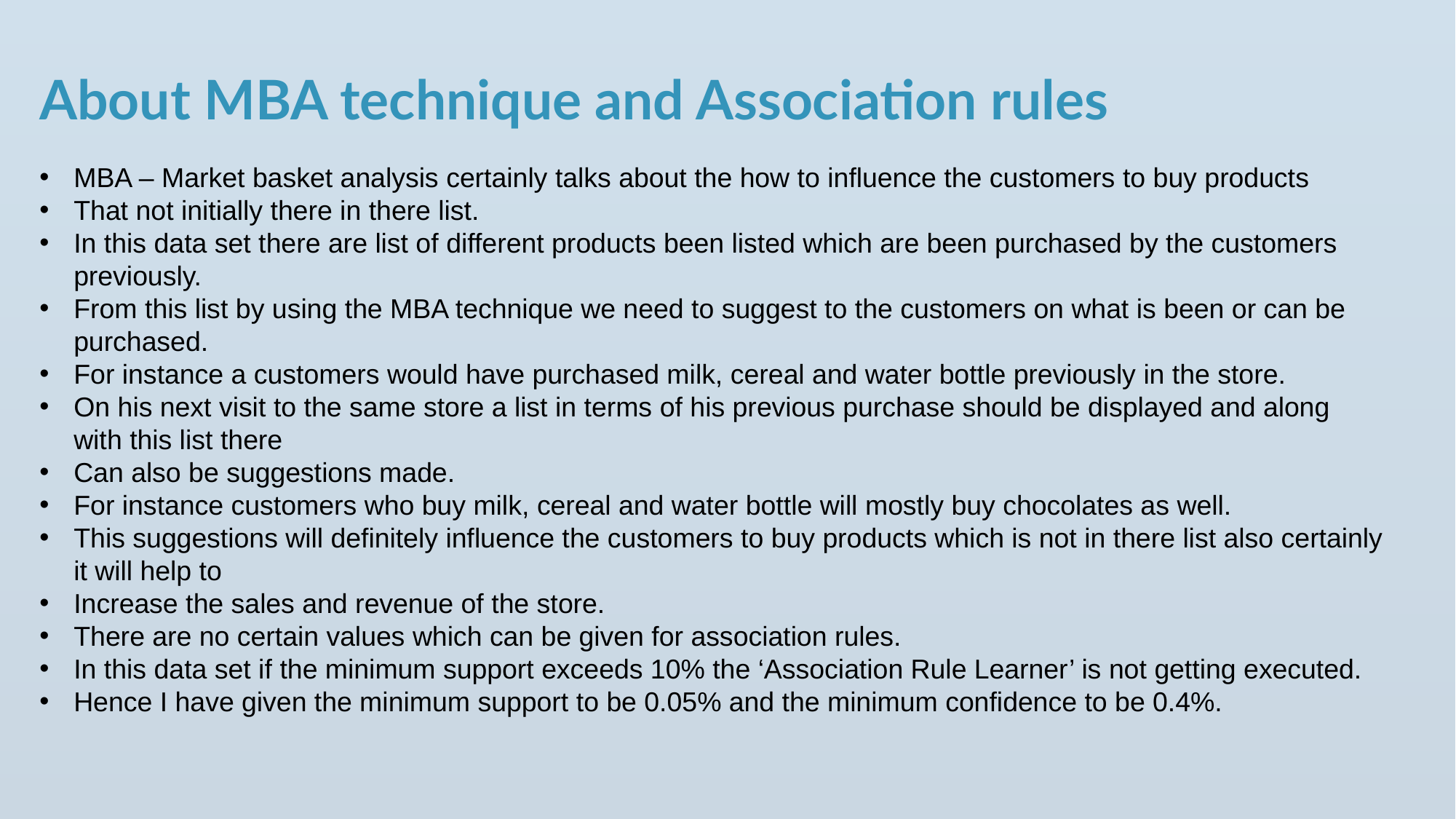

About MBA technique and Association rules
MBA – Market basket analysis certainly talks about the how to influence the customers to buy products
That not initially there in there list.
In this data set there are list of different products been listed which are been purchased by the customers previously.
From this list by using the MBA technique we need to suggest to the customers on what is been or can be purchased.
For instance a customers would have purchased milk, cereal and water bottle previously in the store.
On his next visit to the same store a list in terms of his previous purchase should be displayed and along with this list there
Can also be suggestions made.
For instance customers who buy milk, cereal and water bottle will mostly buy chocolates as well.
This suggestions will definitely influence the customers to buy products which is not in there list also certainly it will help to
Increase the sales and revenue of the store.
There are no certain values which can be given for association rules.
In this data set if the minimum support exceeds 10% the ‘Association Rule Learner’ is not getting executed.
Hence I have given the minimum support to be 0.05% and the minimum confidence to be 0.4%.